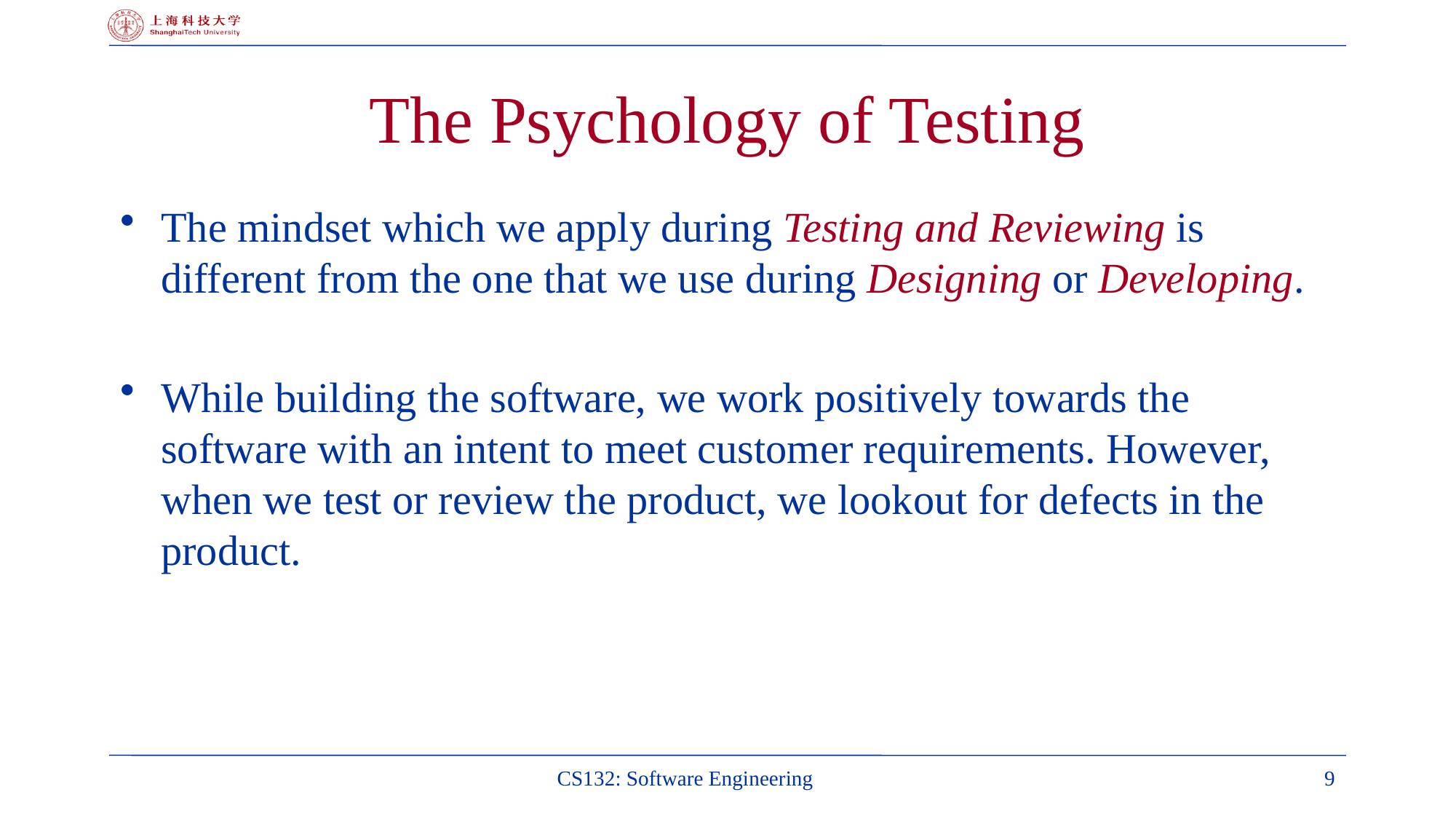

# The Psychology of Testing
The mindset which we apply during Testing and Reviewing is different from the one that we use during Designing or Developing.

While building the software, we work positively towards the software with an intent to meet customer requirements. However, when we test or review the product, we lookout for defects in the product.

CS132: Software Engineering
9